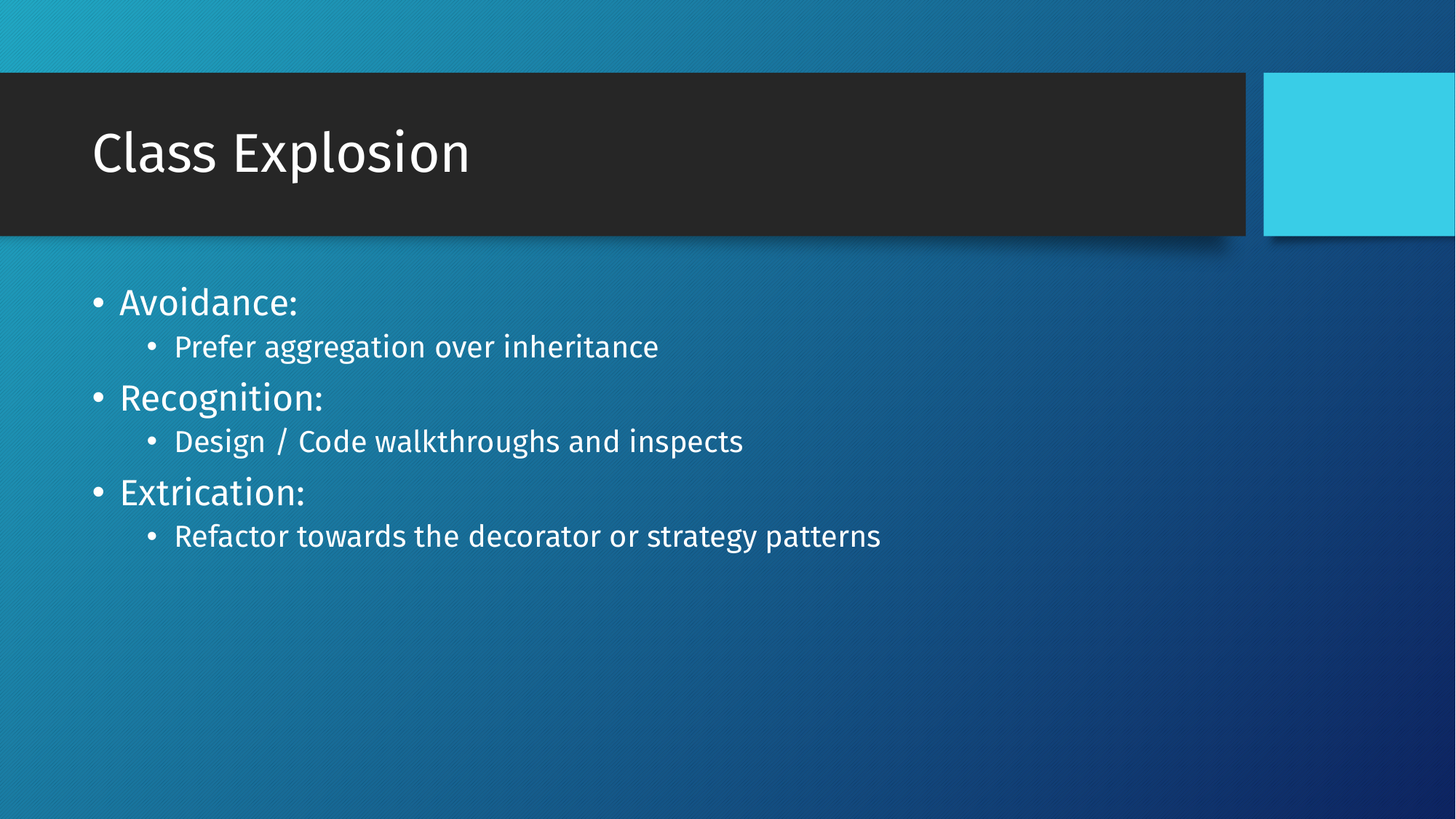

# Class Explosion
Avoidance:
Prefer aggregation over inheritance
Recognition:
Design / Code walkthroughs and inspects
Extrication:
Refactor towards the decorator or strategy patterns